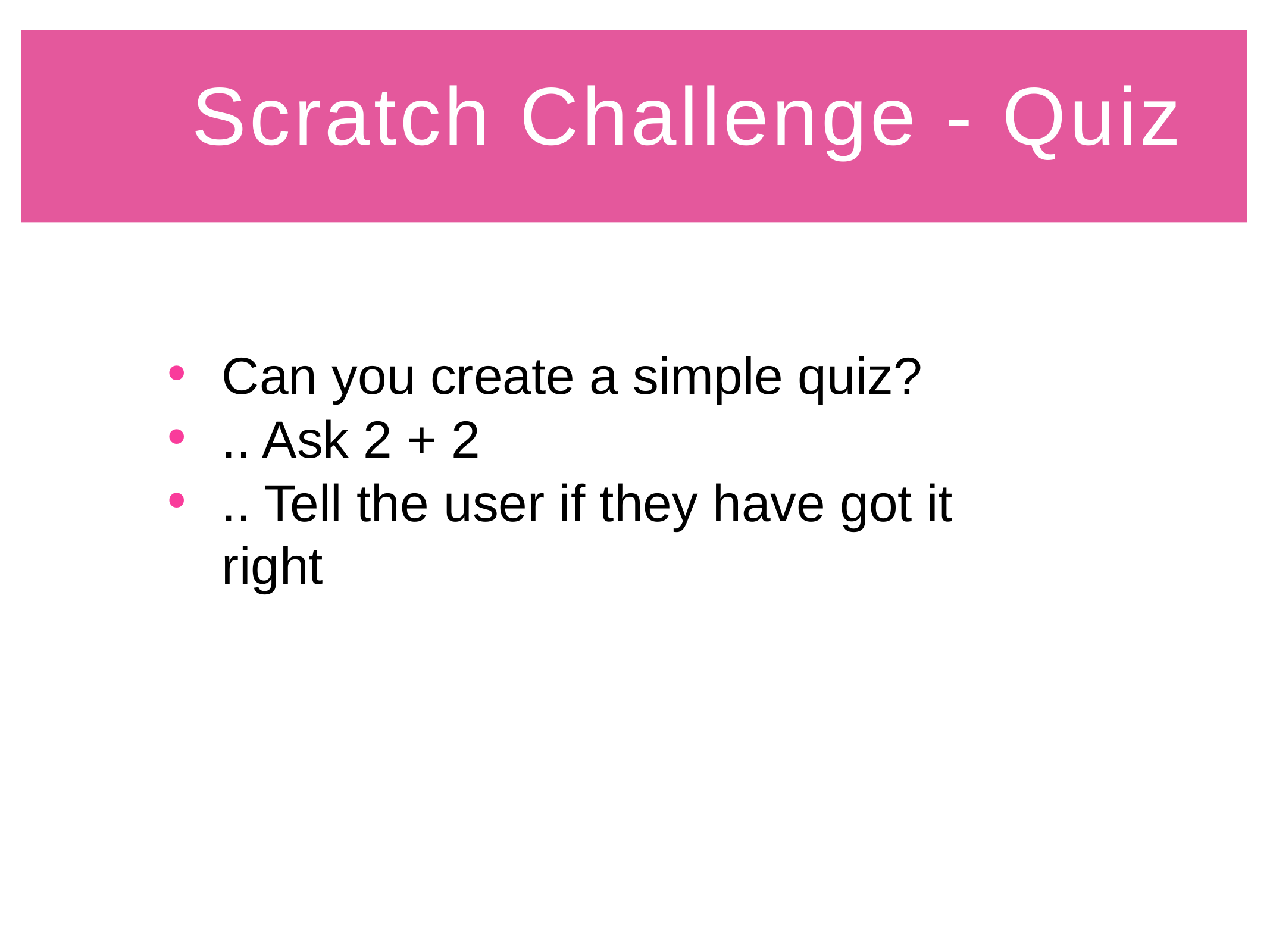

# Scratch Challenge - Quiz
Can you create a simple quiz?
.. Ask 2 + 2
.. Tell the user if they have got it right